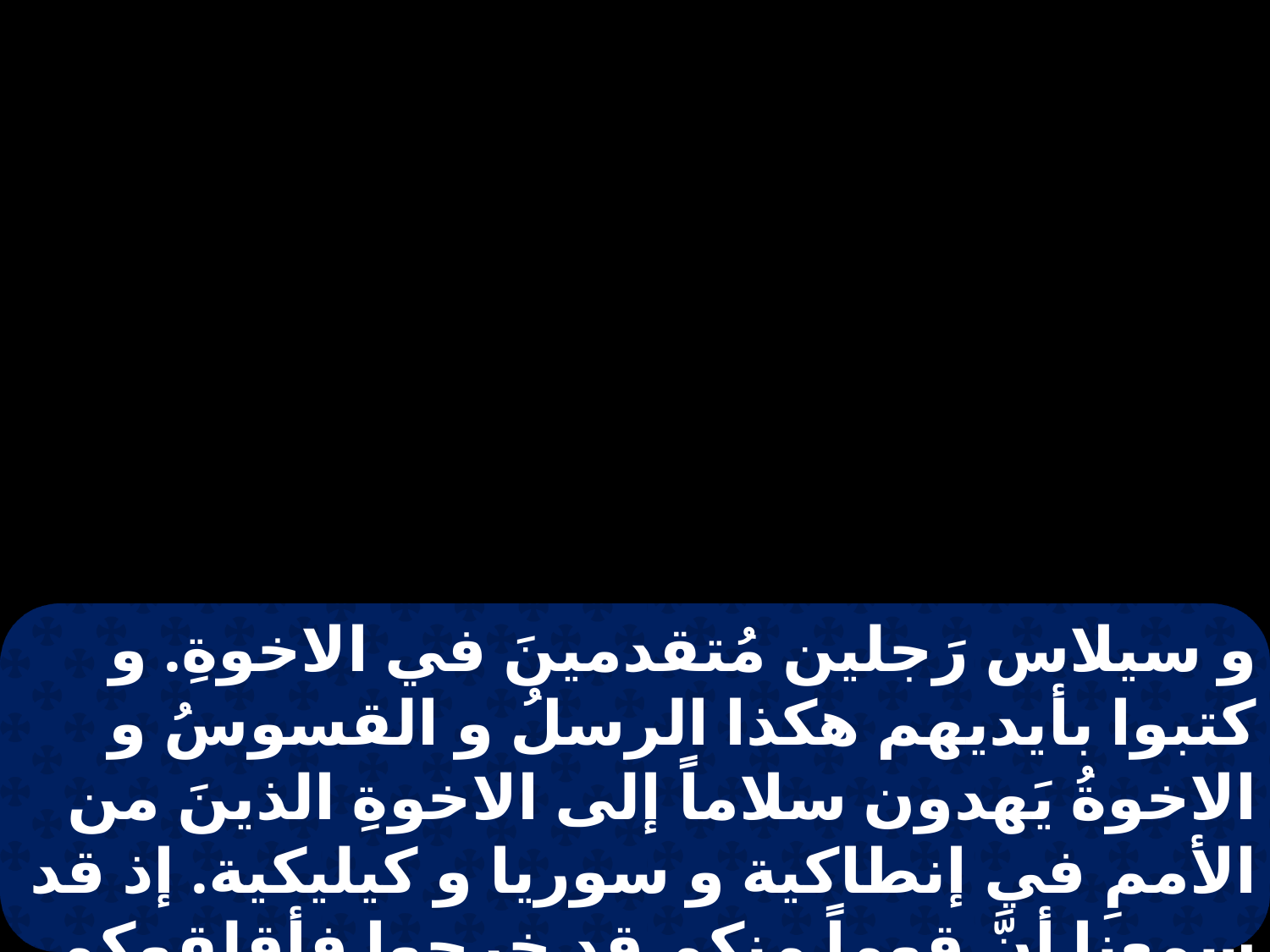

و سيلاس رَجلين مُتقدمينَ في الاخوةِ. و كتبوا بأيديهم هكذا الرسلُ و القسوسُ و الاخوةُ يَهدون سلاماً إلى الاخوةِ الذينَ من الأممِ في إنطاكية و سوريا و كيليكية. إذ قد سمِعنا أنَّ قوماً مِنكم قد خرجوا فأقلقوكم إذ يَميلونَ أنفسَكم بأقوالٍ التي لم نقولها.